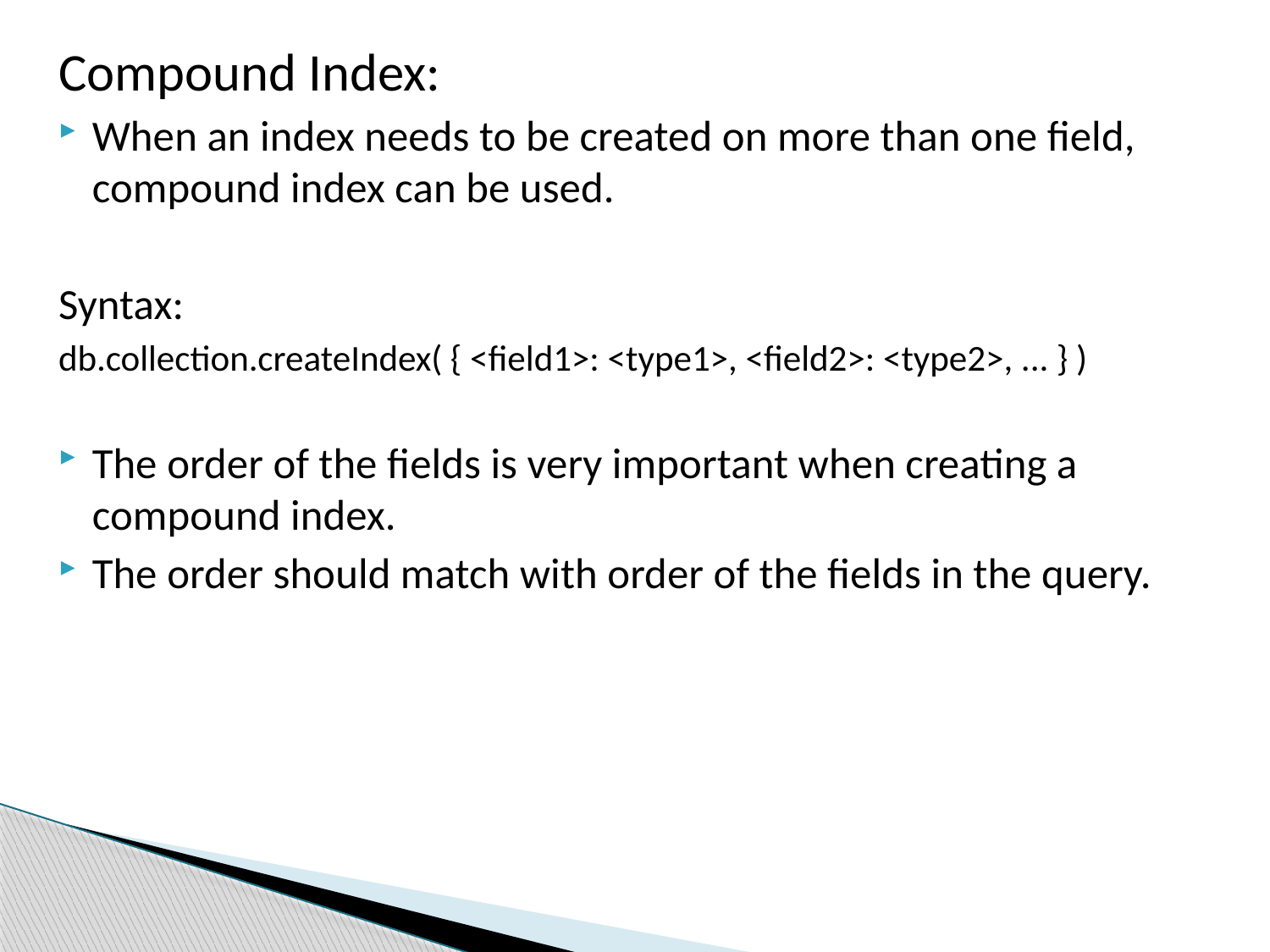

Compound Index:
When an index needs to be created on more than one field, compound index can be used.

Syntax:
db.collection.createIndex( { <field1>: <type1>, <field2>: <type2>, ... } )

The order of the fields is very important when creating a compound index.
The order should match with order of the fields in the query.